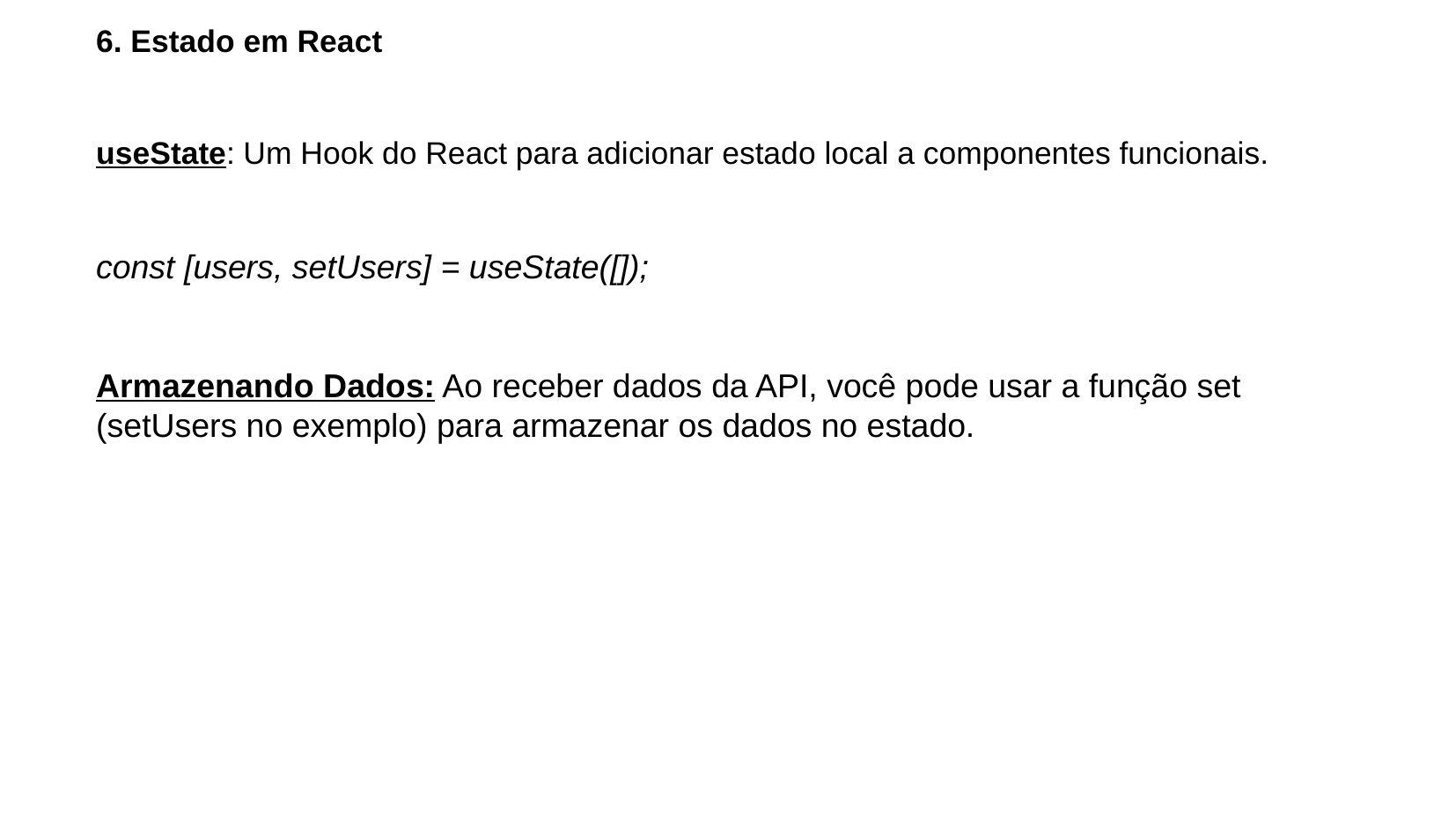

6. Estado em React

useState: Um Hook do React para adicionar estado local a componentes funcionais.

const [users, setUsers] = useState([]);

Armazenando Dados: Ao receber dados da API, você pode usar a função set (setUsers no exemplo) para armazenar os dados no estado.